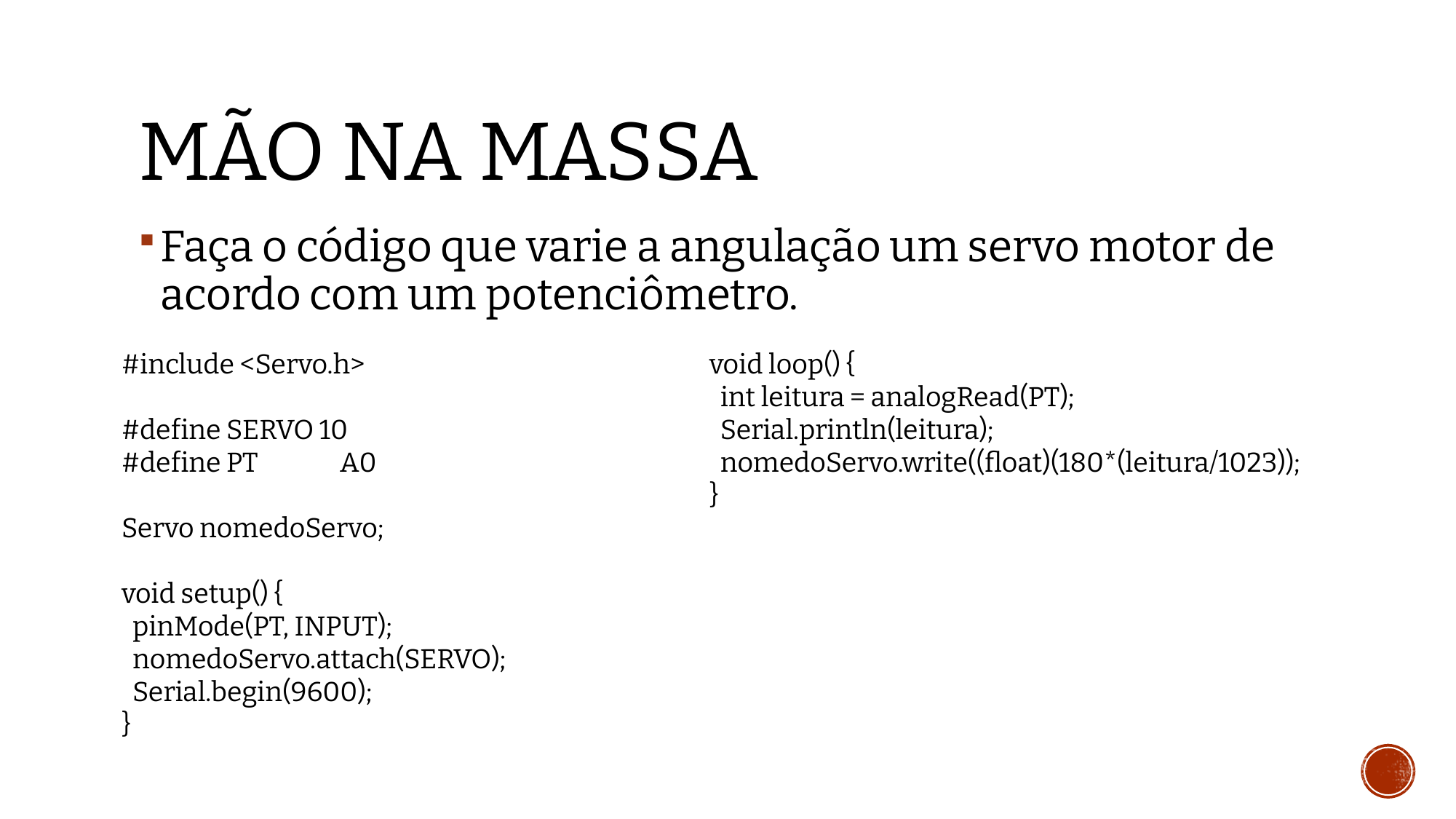

# MÃO NA MASSA
Faça o código que varie a angulação um servo motor de acordo com um potenciômetro.

#include <Servo.h>

#define SERVO 10
#define PT	A0

Servo nomedoServo;

void setup() {
  pinMode(PT, INPUT);
  nomedoServo.attach(SERVO);
  Serial.begin(9600);
}

void loop() {
  int leitura = analogRead(PT);
  Serial.println(leitura);
  nomedoServo.write((float)(180*(leitura/1023));
}